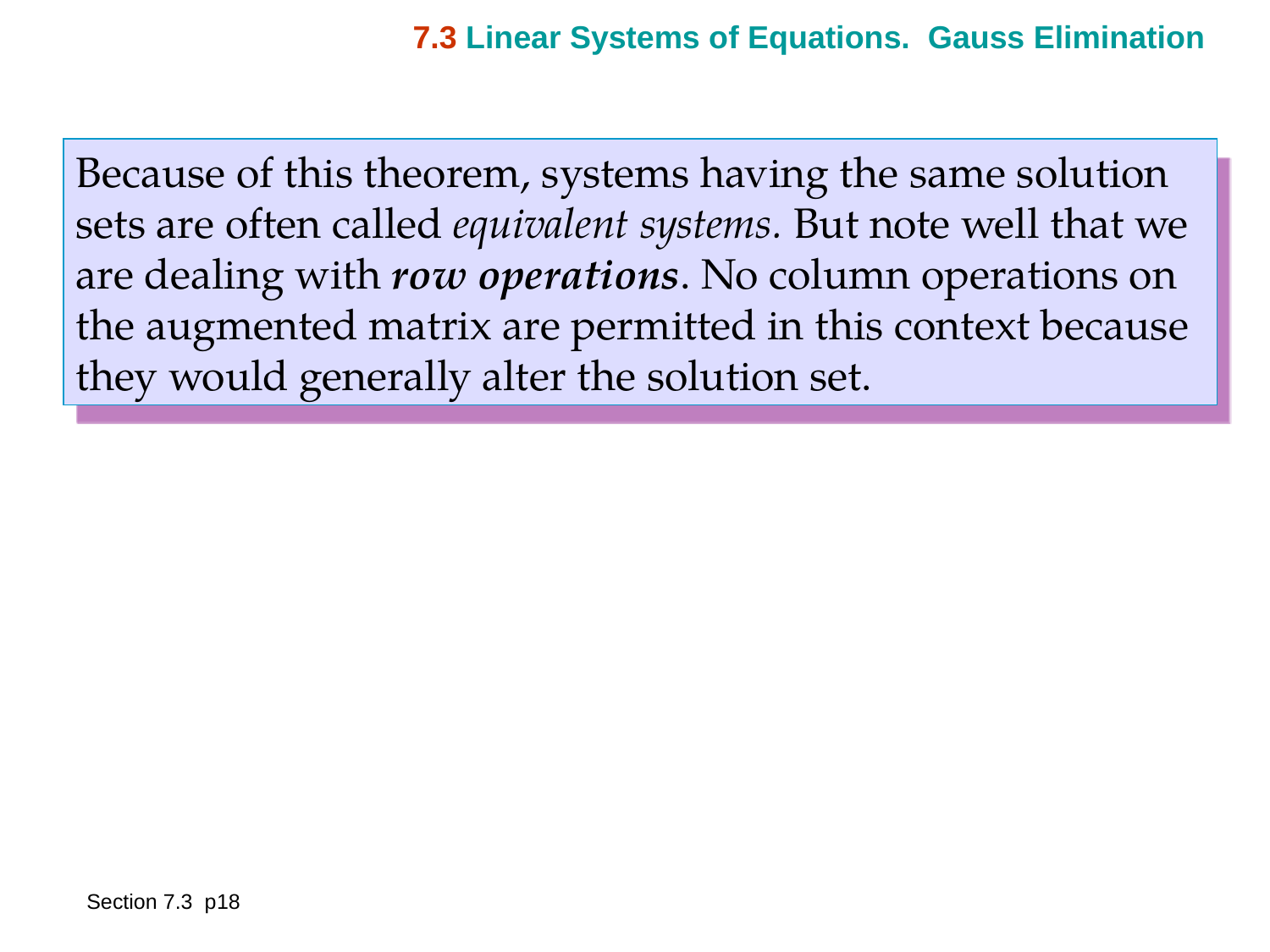

7.3 Linear Systems of Equations.  Gauss Elimination
Because of this theorem, systems having the same solution sets are often called equivalent systems. But note well that we are dealing with row operations. No column operations on the augmented matrix are permitted in this context because they would generally alter the solution set.
Section 7.3  p18